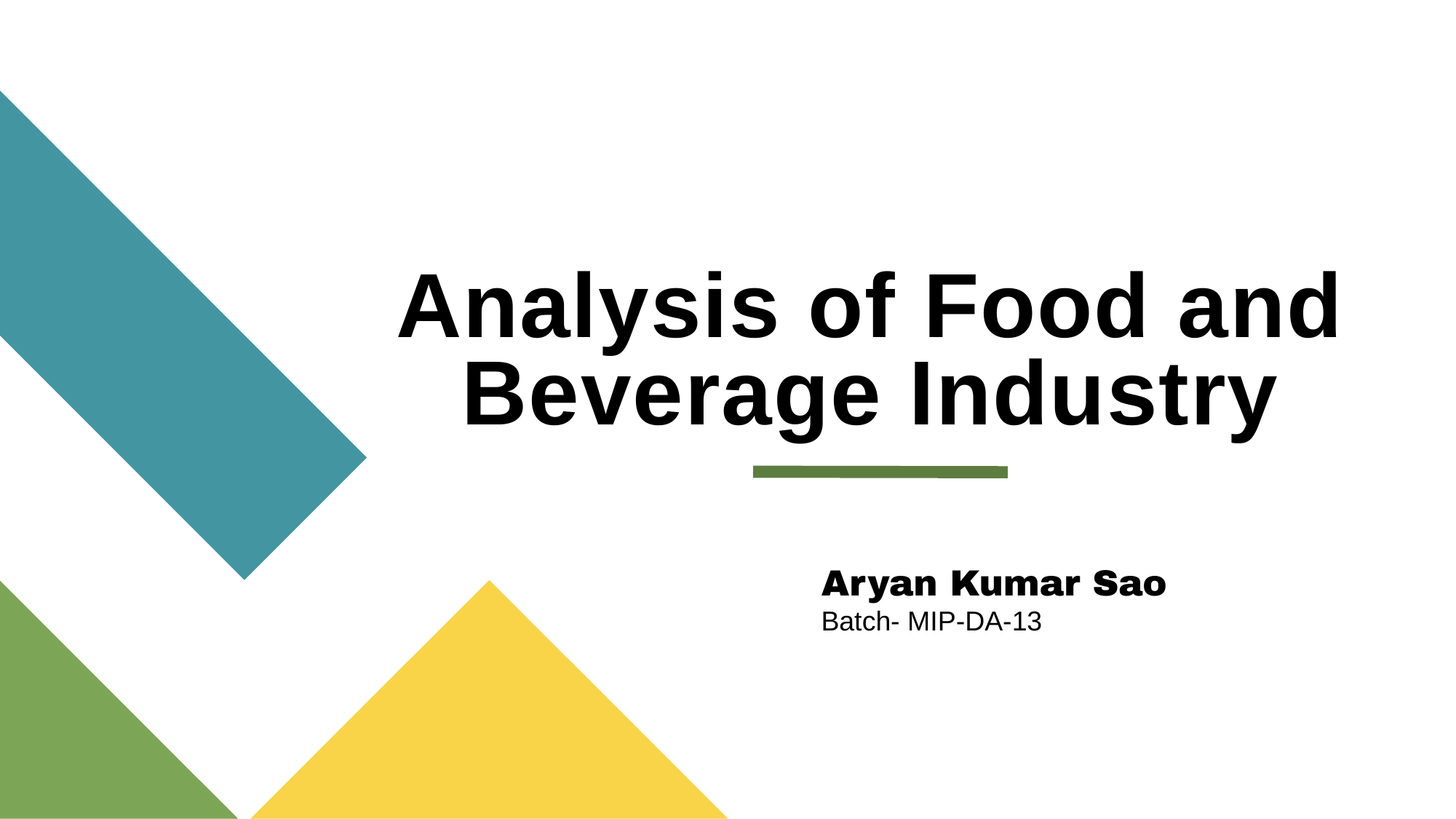

# Analysis of Food and Beverage Industry
Aryan Kumar Sao
Batch- MIP-DA-13